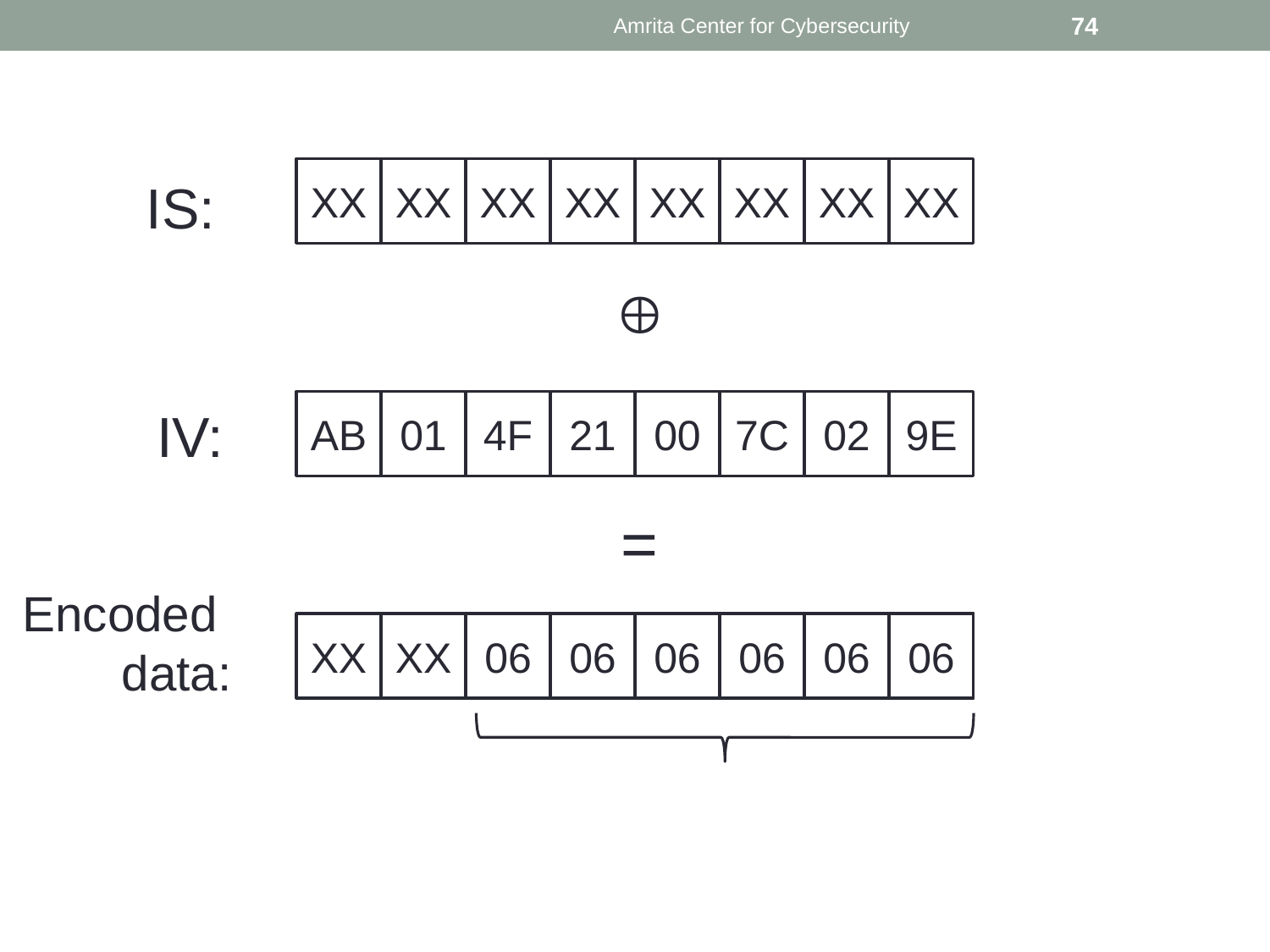

Amrita Center for Cybersecurity
74
XX
XX
XX
XX
XX
XX
XX
XX
IS:
⊕
AB
01
4F
21
00
7C
02
9E
IV:

=
Encoded
data:
XX
XX
06
XX
06
XX
06
XX
06
XX
06
XX
06